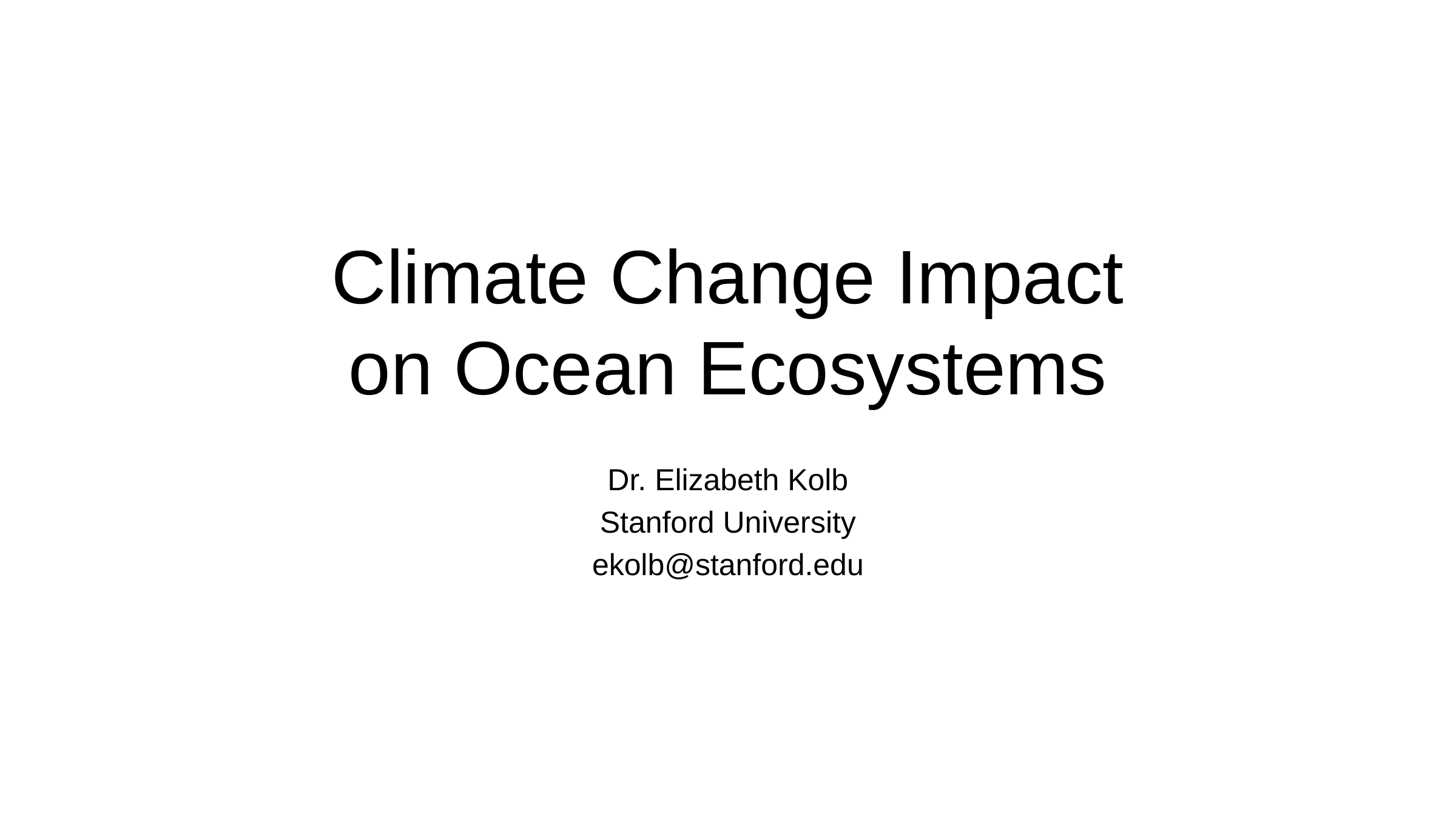

# Climate Change Impact on Ocean Ecosystems
Dr. Elizabeth Kolb
Stanford University
ekolb@stanford.edu